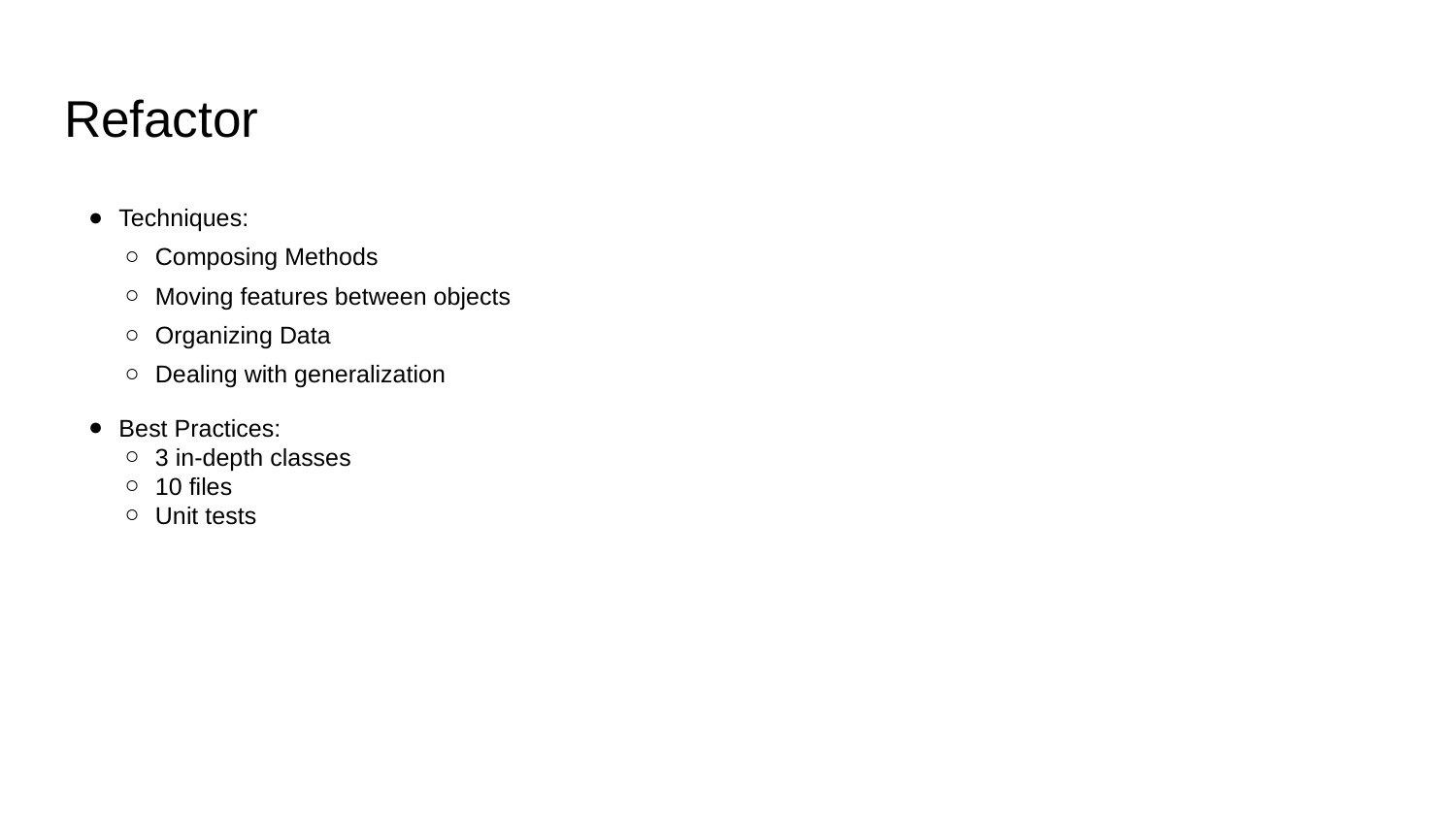

# Refactor
Techniques:
Composing Methods
Moving features between objects
Organizing Data
Dealing with generalization
Best Practices:
3 in-depth classes
10 files
Unit tests